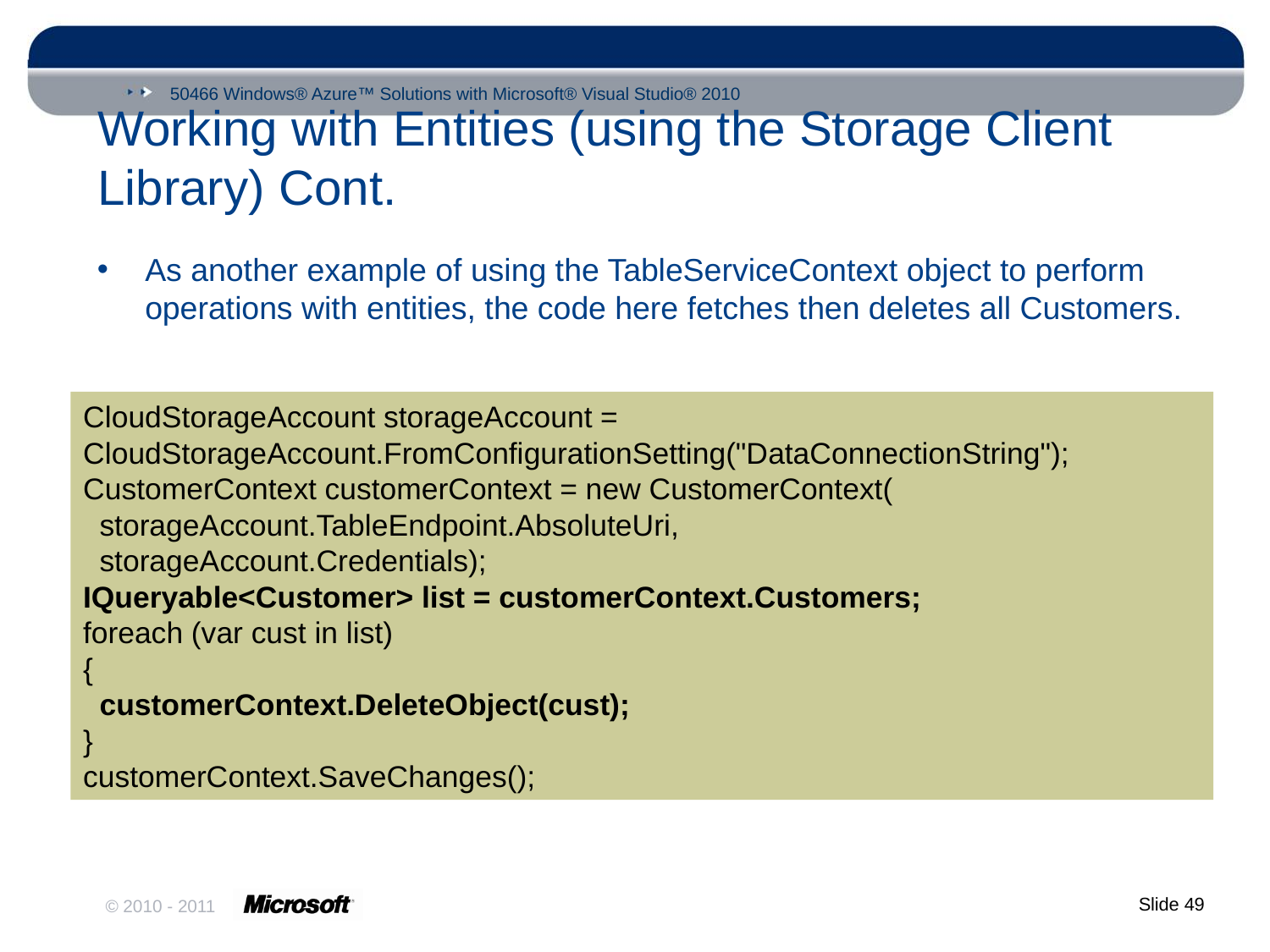

# Working with Entities (using the Storage Client Library) Cont.
As another example of using the TableServiceContext object to perform operations with entities, the code here fetches then deletes all Customers.

CloudStorageAccount storageAccount = CloudStorageAccount.FromConfigurationSetting("DataConnectionString");
CustomerContext customerContext = new CustomerContext(
  storageAccount.TableEndpoint.AbsoluteUri,
  storageAccount.Credentials);
IQueryable<Customer> list = customerContext.Customers;
foreach (var cust in list)
{
  customerContext.DeleteObject(cust);
}
customerContext.SaveChanges();